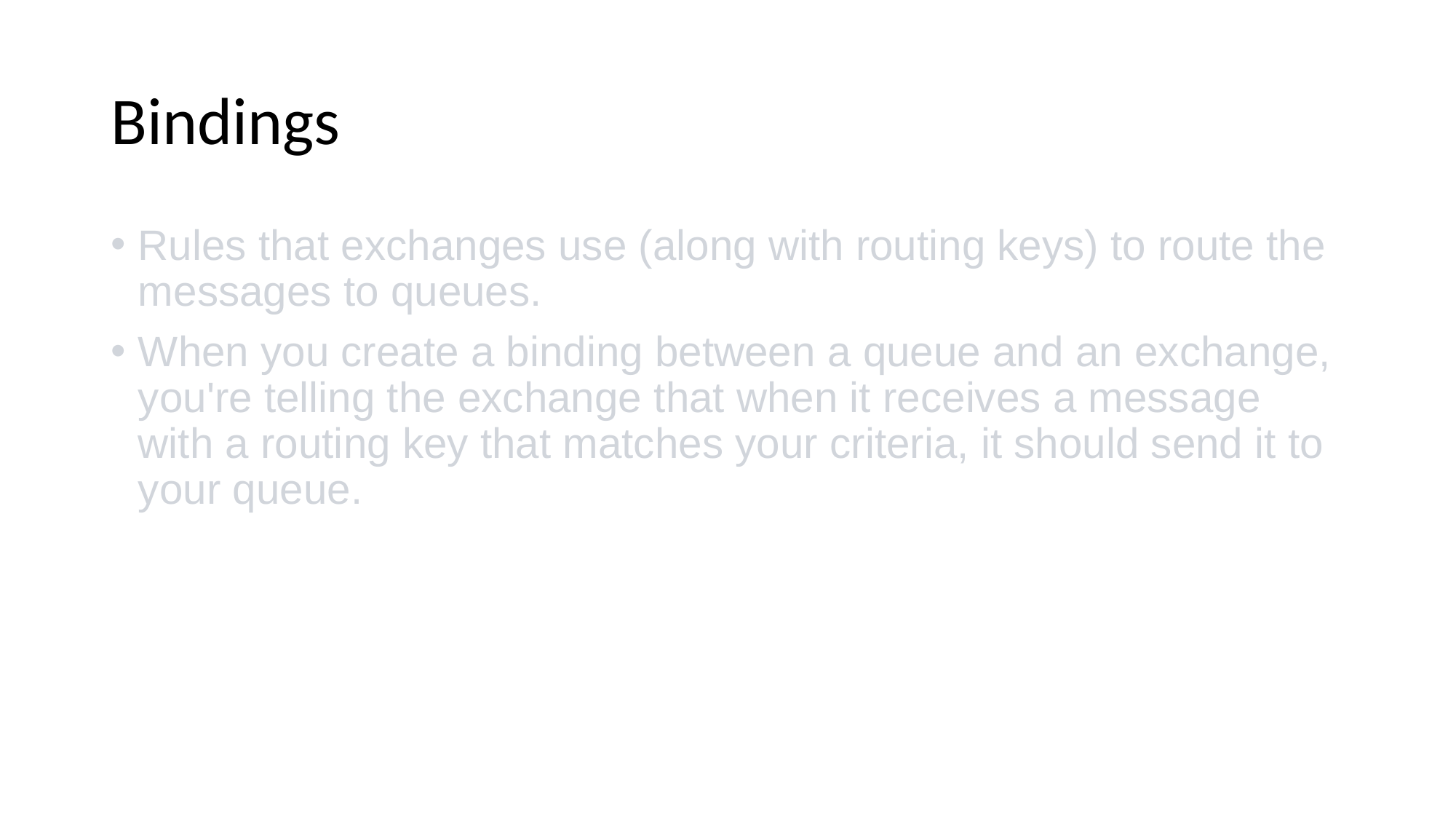

# Bindings
Rules that exchanges use (along with routing keys) to route the messages to queues.
When you create a binding between a queue and an exchange, you're telling the exchange that when it receives a message with a routing key that matches your criteria, it should send it to your queue.